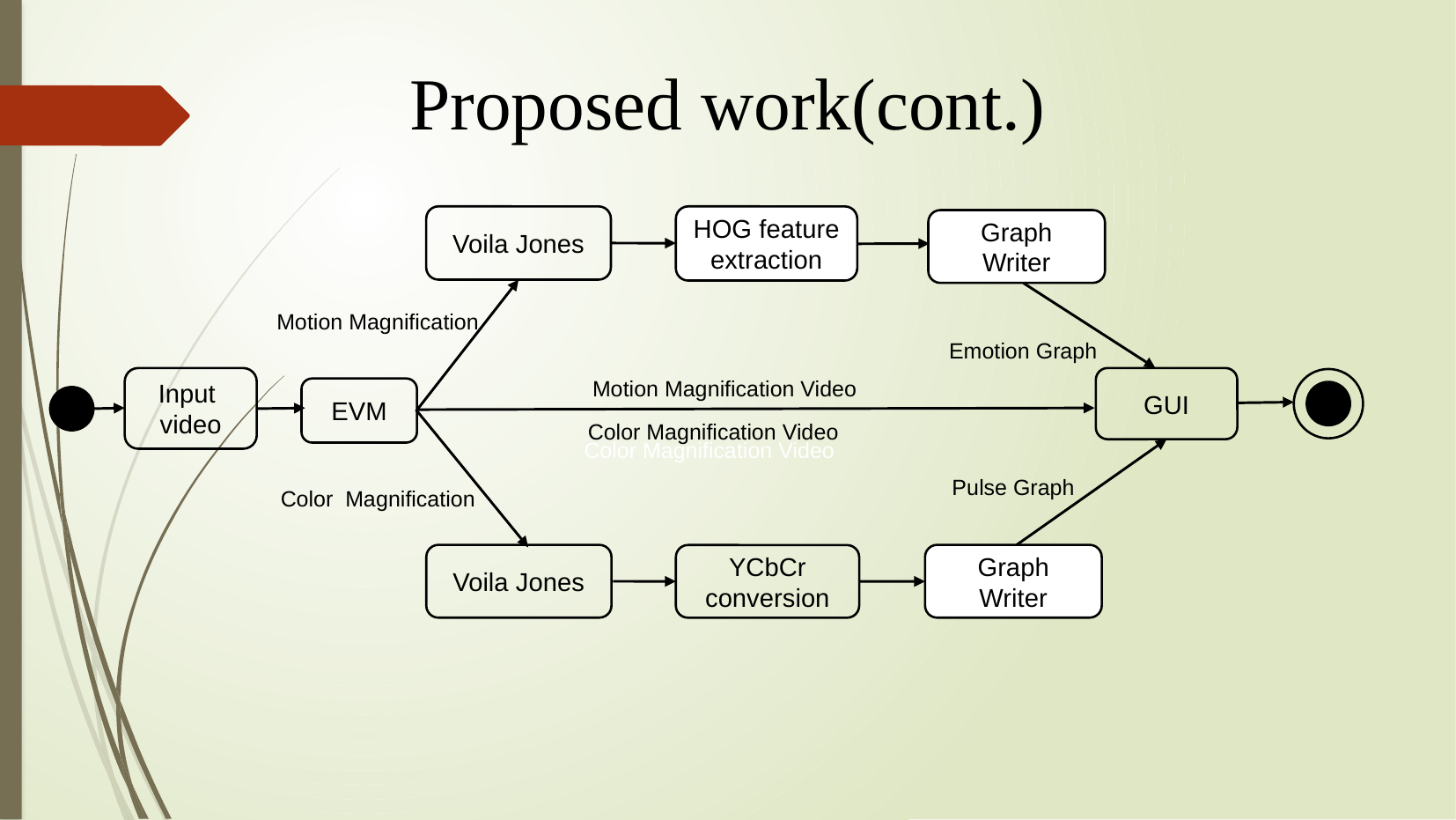

Proposed work(cont.)
Voila Jones
HOG feature
extraction
Graph Writer

Motion Magnification
Emotion Graph
Input
video
GUI
Motion Magnification Video

EVM

Color Magnification Video
Color Magnification Video

Pulse Graph
Color  Magnification
Voila Jones
Graph Writer
YCbCr
conversion